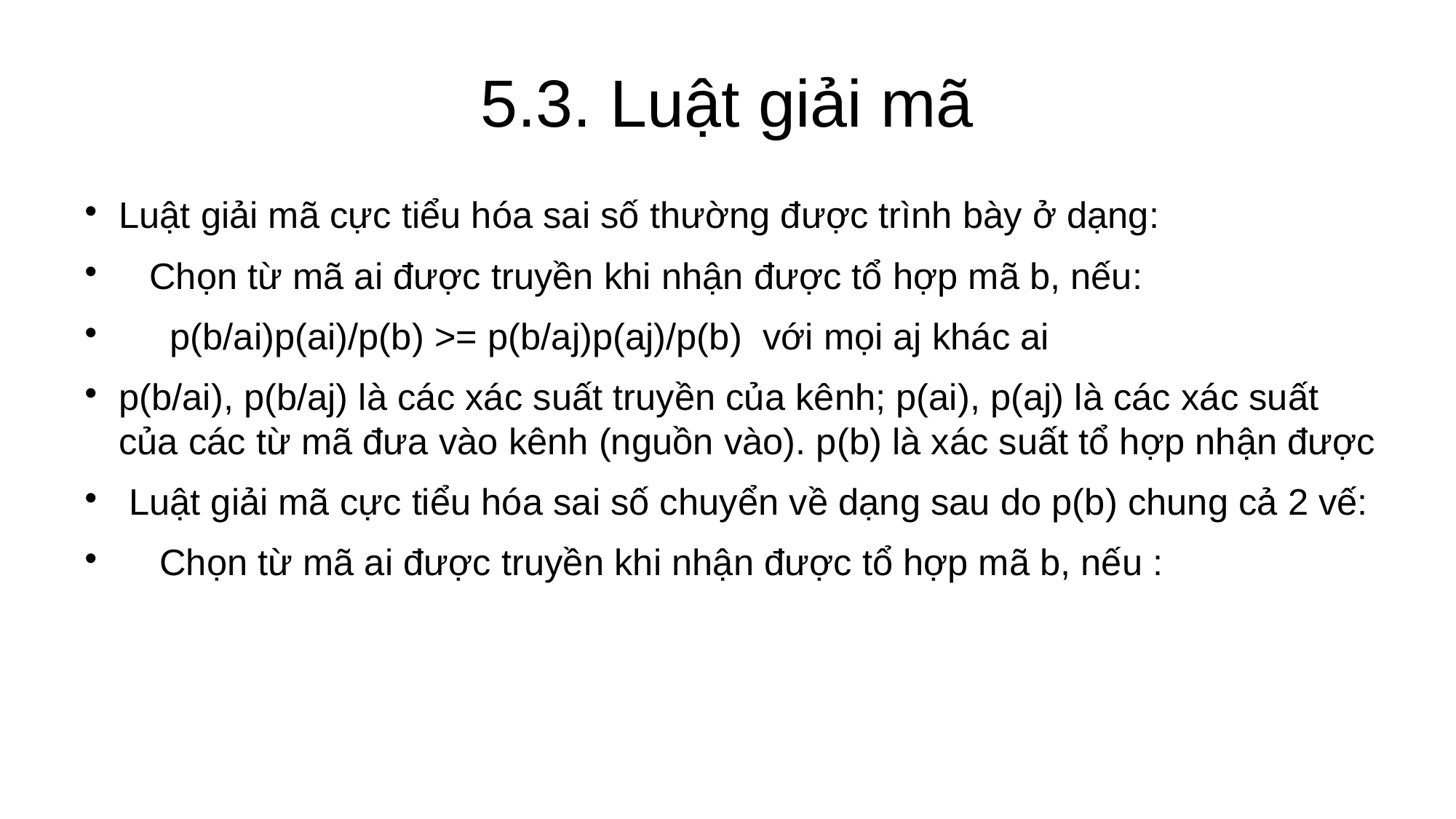

5.3. Luật giải mã
Luật giải mã cực tiểu hóa sai số thường được trình bày ở dạng:
   Chọn từ mã ai được truyền khi nhận được tổ hợp mã b, nếu:
     p(b/ai)p(ai)/p(b) >= p(b/aj)p(aj)/p(b)  với mọi aj khác ai
p(b/ai), p(b/aj) là các xác suất truyền của kênh; p(ai), p(aj) là các xác suất của các từ mã đưa vào kênh (nguồn vào). p(b) là xác suất tổ hợp nhận được
 Luật giải mã cực tiểu hóa sai số chuyển về dạng sau do p(b) chung cả 2 vế:
    Chọn từ mã ai được truyền khi nhận được tổ hợp mã b, nếu :